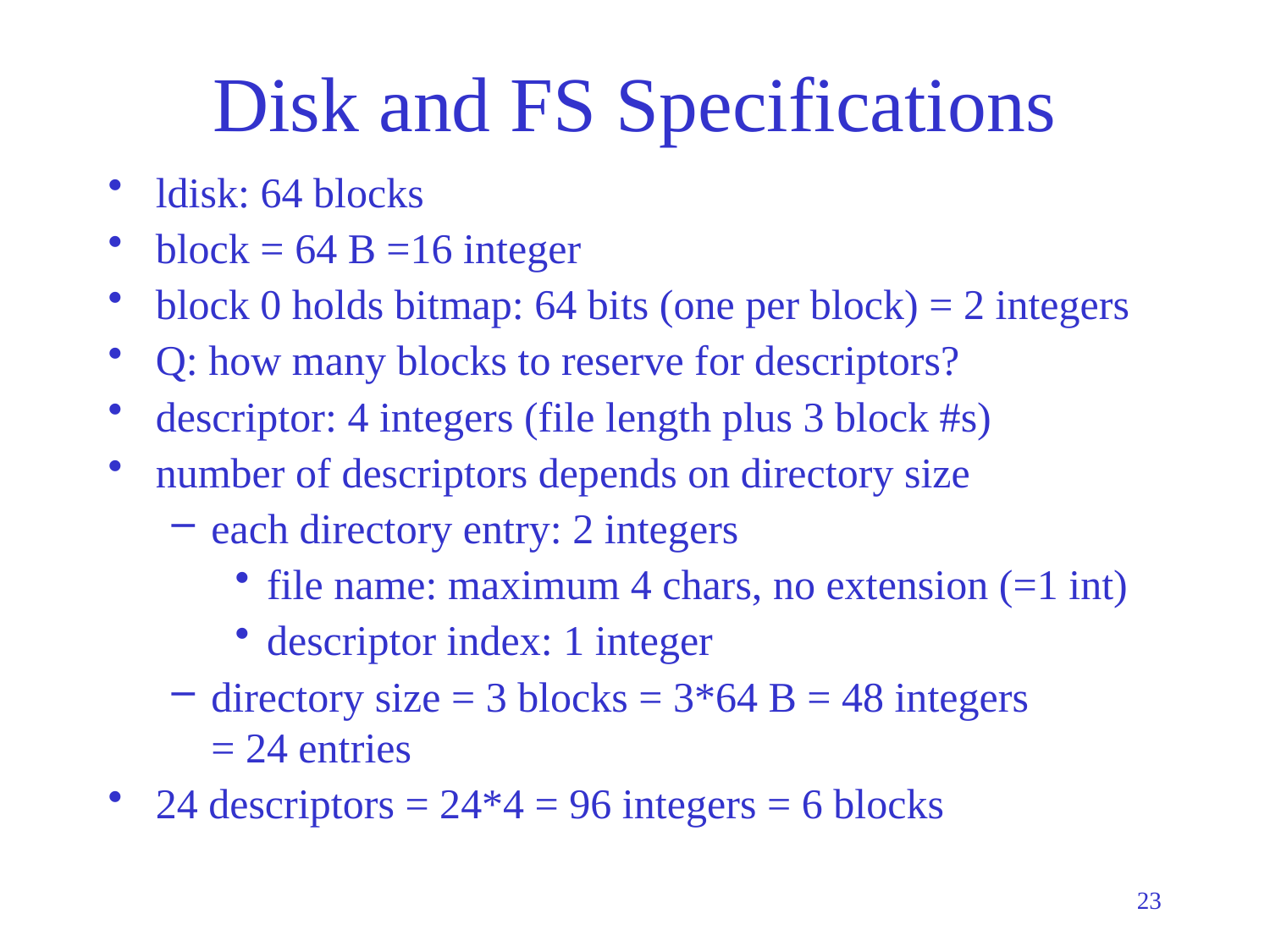

# Disk and FS Specifications
ldisk: 64 blocks
block = 64 B =16 integer
block 0 holds bitmap: 64 bits (one per block) = 2 integers
Q: how many blocks to reserve for descriptors?
descriptor: 4 integers (file length plus 3 block #s)
number of descriptors depends on directory size
each directory entry: 2 integers
file name: maximum 4 chars, no extension (=1 int)
descriptor index: 1 integer
directory size = 3 blocks = 3*64 B = 48 integers                 = 24 entries
24 descriptors = 24*4 = 96 integers = 6 blocks
23